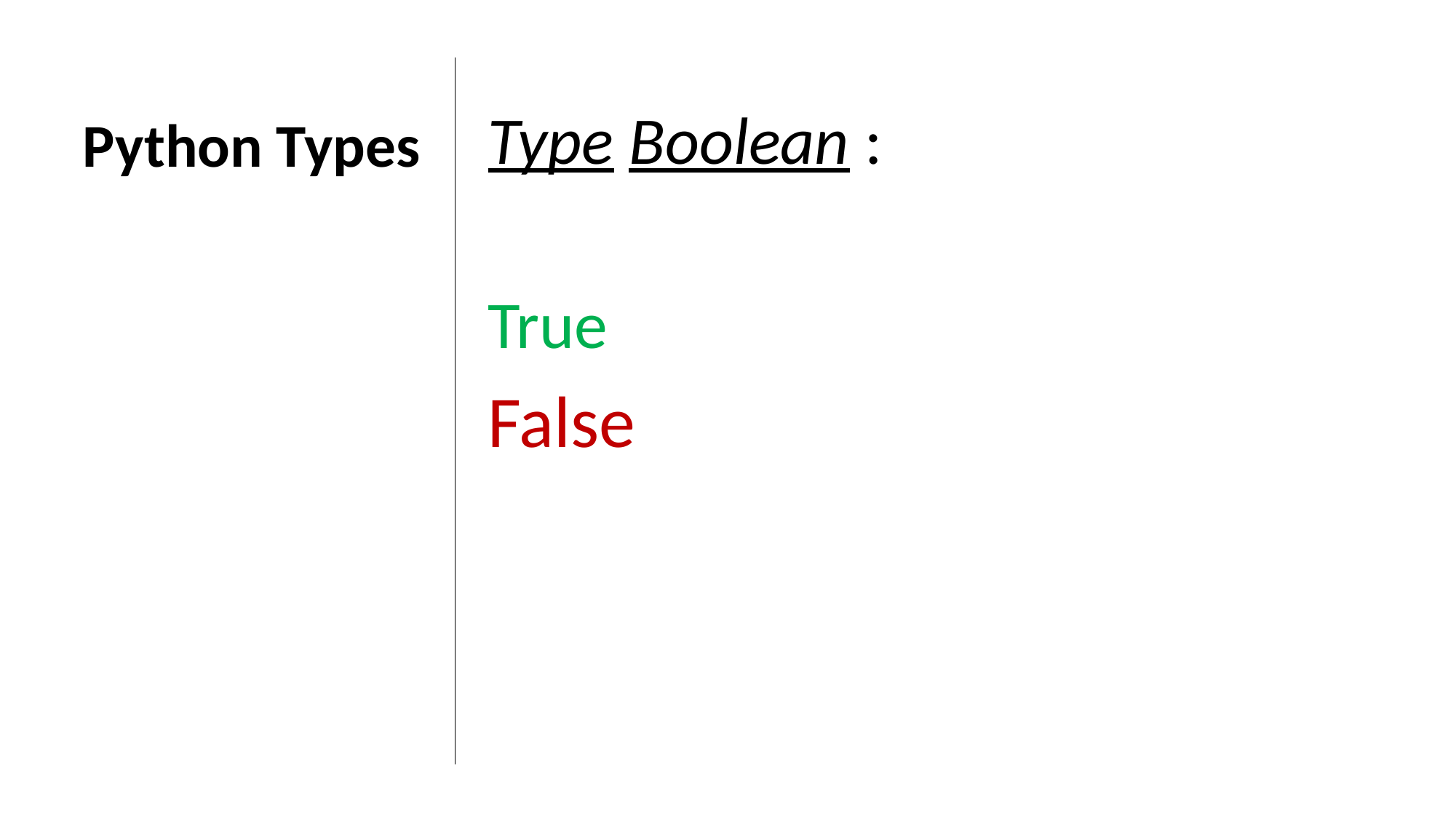

Type Boolean :

True
False
Python Types